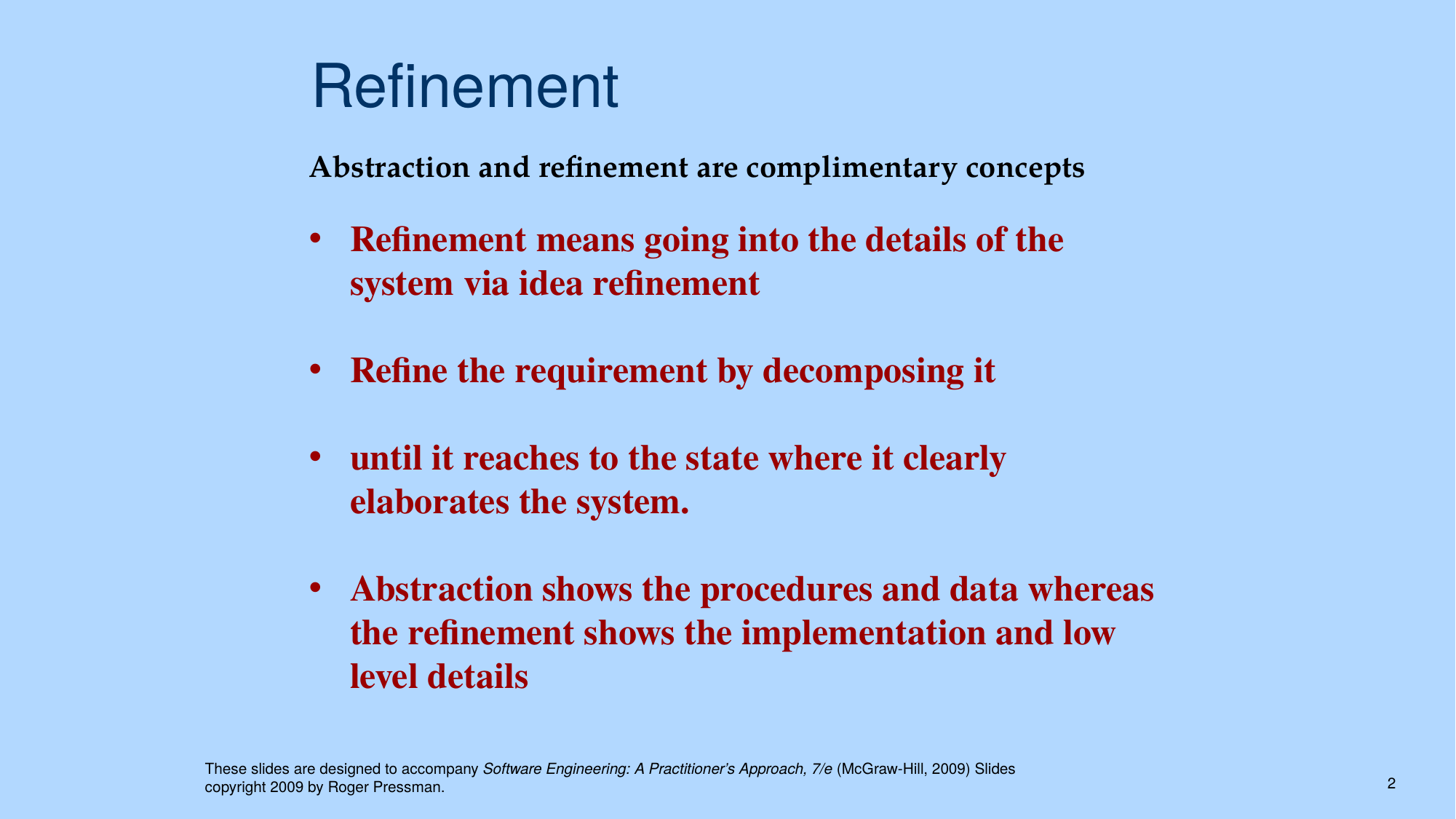

# Refinement
Abstraction and refinement are complimentary concepts
Refinement means going into the details of the system via idea refinement

Refine the requirement by decomposing it

until it reaches to the state where it clearly elaborates the system.

Abstraction shows the procedures and data whereas the refinement shows the implementation and low level details

These slides are designed to accompany Software Engineering: A Practitioner’s Approach, 7/e (McGraw-Hill, 2009) Slides copyright 2009 by Roger Pressman.
2